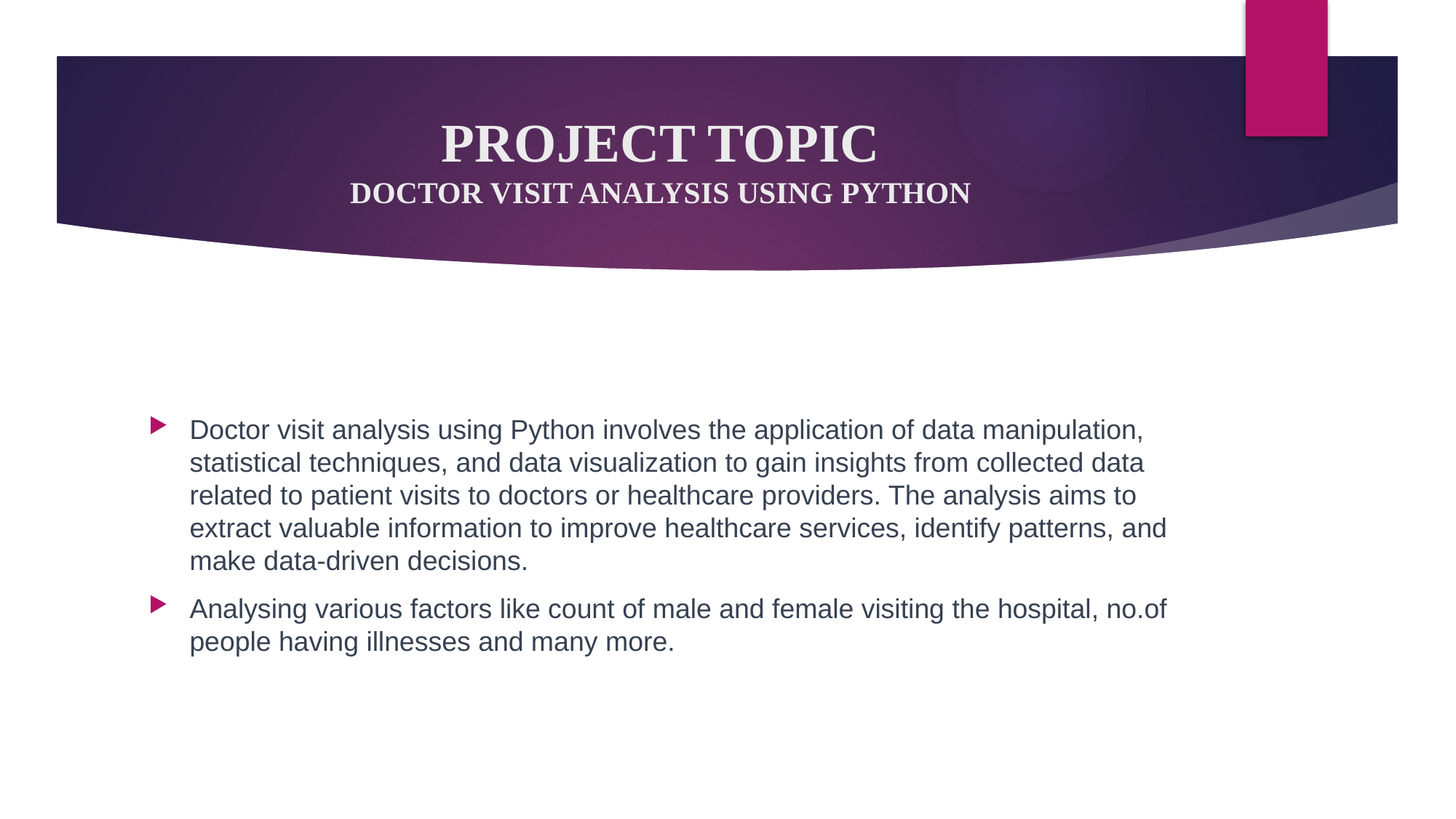

# PROJECT TOPIC DOCTOR VISIT ANALYSIS USING PYTHON

Doctor visit analysis using Python involves the application of data manipulation, statistical techniques, and data visualization to gain insights from collected data related to patient visits to doctors or healthcare providers. The analysis aims to extract valuable information to improve healthcare services, identify patterns, and make data-driven decisions.
Analysing various factors like count of male and female visiting the hospital, no.of people having illnesses and many more.